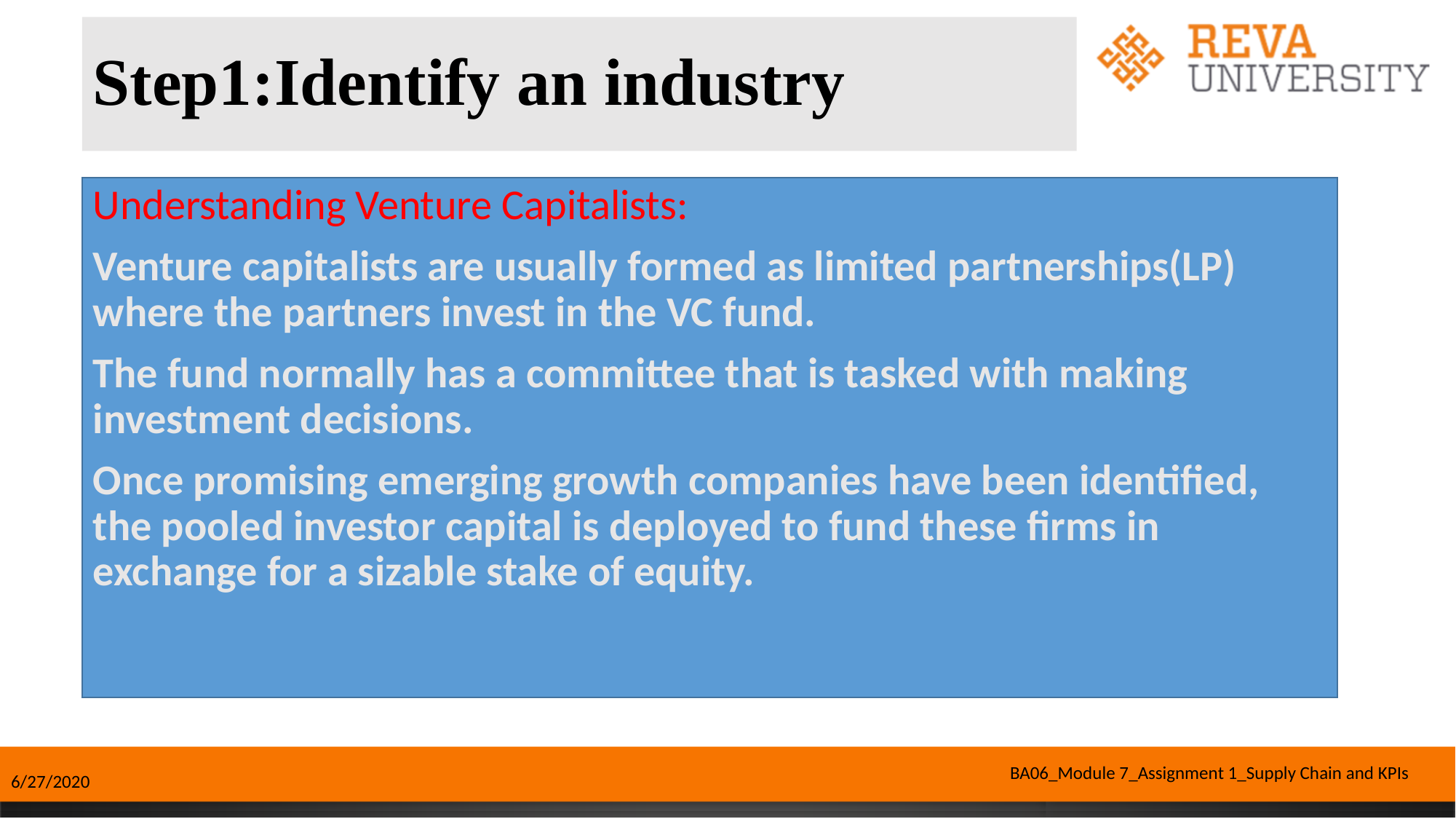

# Step1:Identify an industry
Understanding Venture Capitalists:
Venture capitalists are usually formed as limited partnerships(LP) where the partners invest in the VC fund.
The fund normally has a committee that is tasked with making investment decisions.
Once promising emerging growth companies have been identified, the pooled investor capital is deployed to fund these firms in exchange for a sizable stake of equity.
BA06_Module 7_Assignment 1_Supply Chain and KPIs
6/27/2020